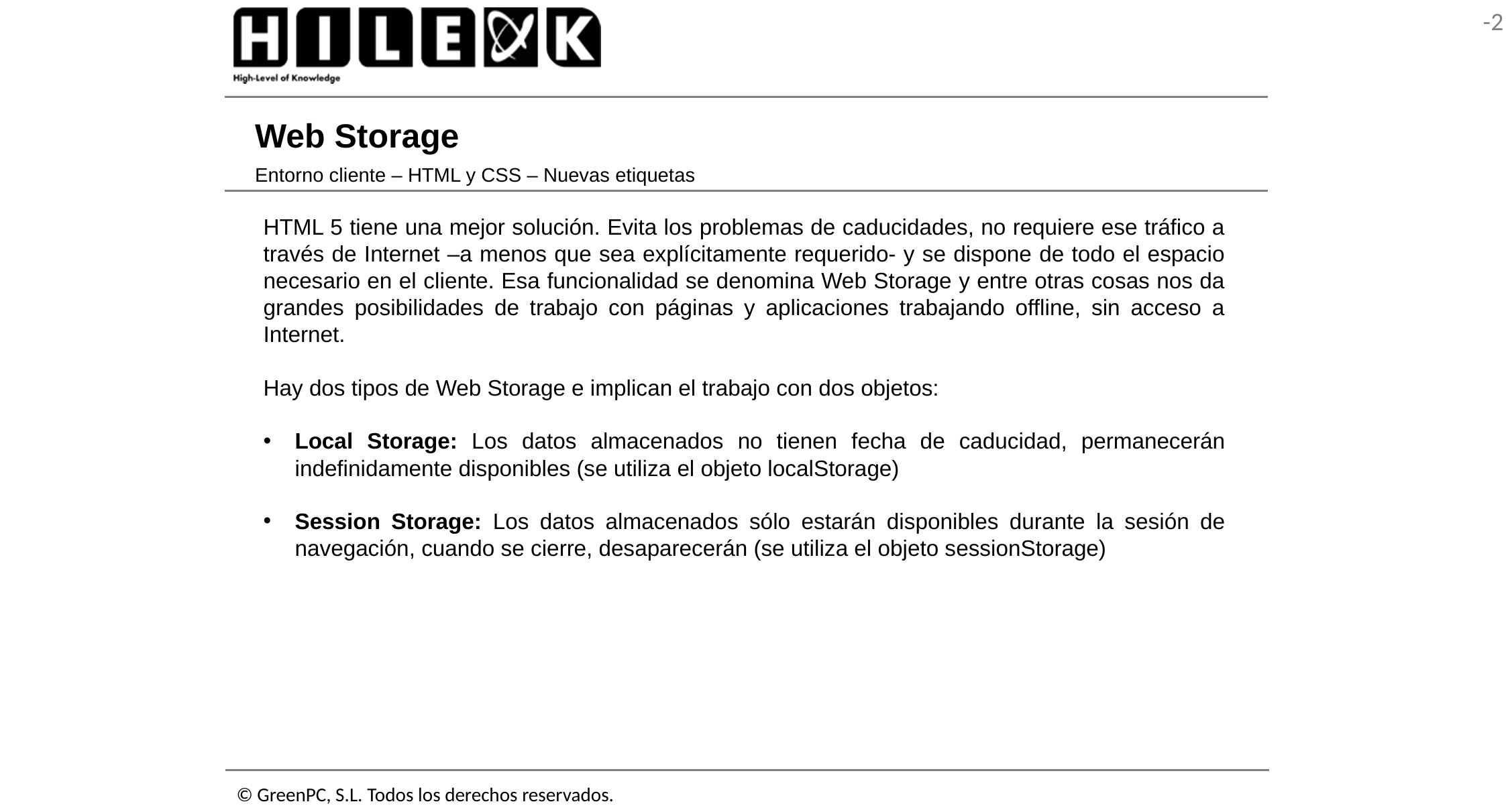

# Web Storage
Entorno cliente – HTML y CSS – Nuevas etiquetas
HTML 5 tiene una mejor solución. Evita los problemas de caducidades, no requiere ese tráfico a través de Internet –a menos que sea explícitamente requerido- y se dispone de todo el espacio necesario en el cliente. Esa funcionalidad se denomina Web Storage y entre otras cosas nos da grandes posibilidades de trabajo con páginas y aplicaciones trabajando offline, sin acceso a Internet.

Hay dos tipos de Web Storage e implican el trabajo con dos objetos:

Local Storage: Los datos almacenados no tienen fecha de caducidad, permanecerán indefinidamente disponibles (se utiliza el objeto localStorage)

Session Storage: Los datos almacenados sólo estarán disponibles durante la sesión de navegación, cuando se cierre, desaparecerán (se utiliza el objeto sessionStorage)